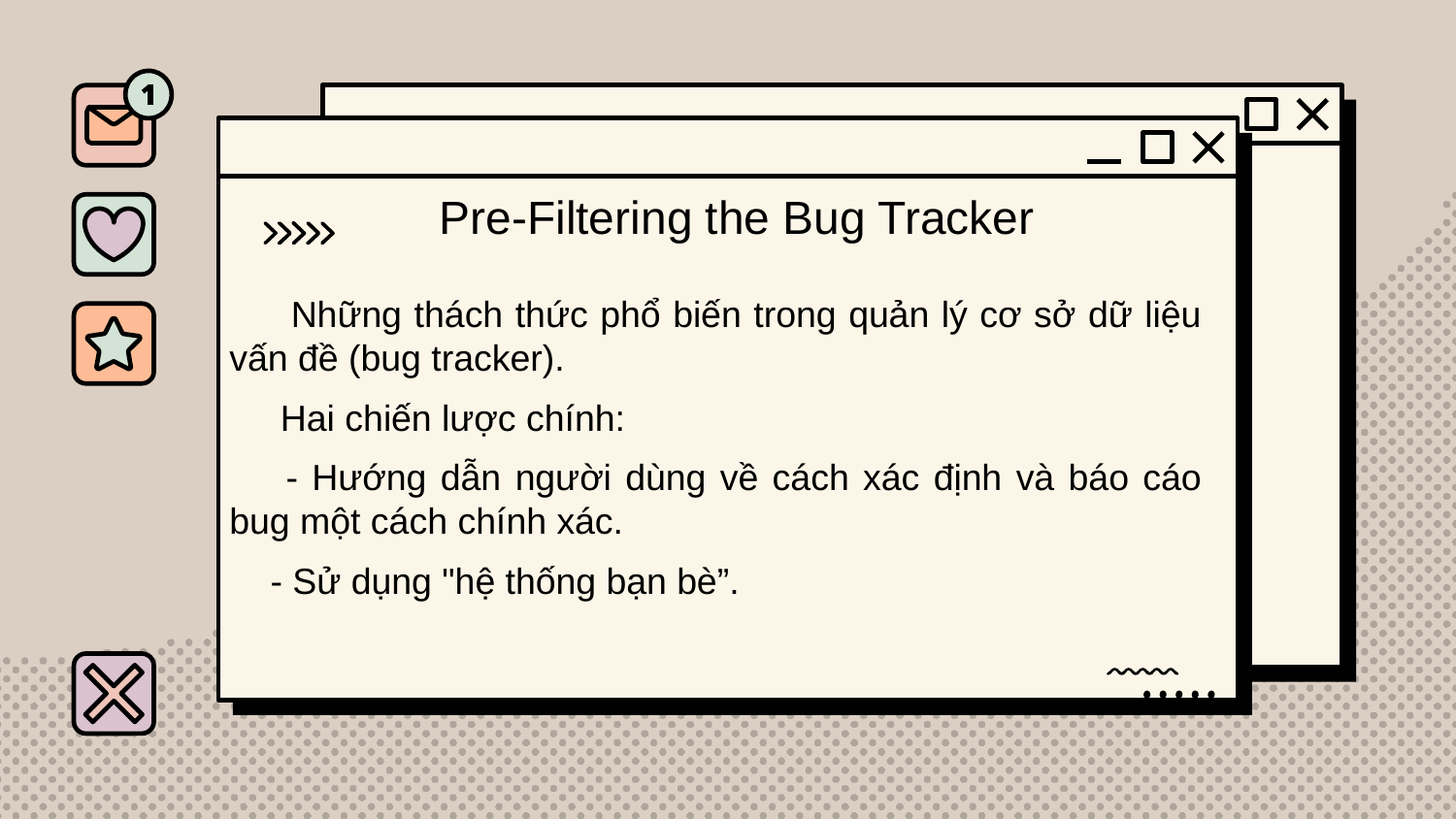

# Pre-Filtering the Bug Tracker

     Những thách thức phổ biến trong quản lý cơ sở dữ liệu vấn đề (bug tracker).
     Hai chiến lược chính:
    - Hướng dẫn người dùng về cách xác định và báo cáo bug một cách chính xác.
    - Sử dụng "hệ thống bạn bè”.